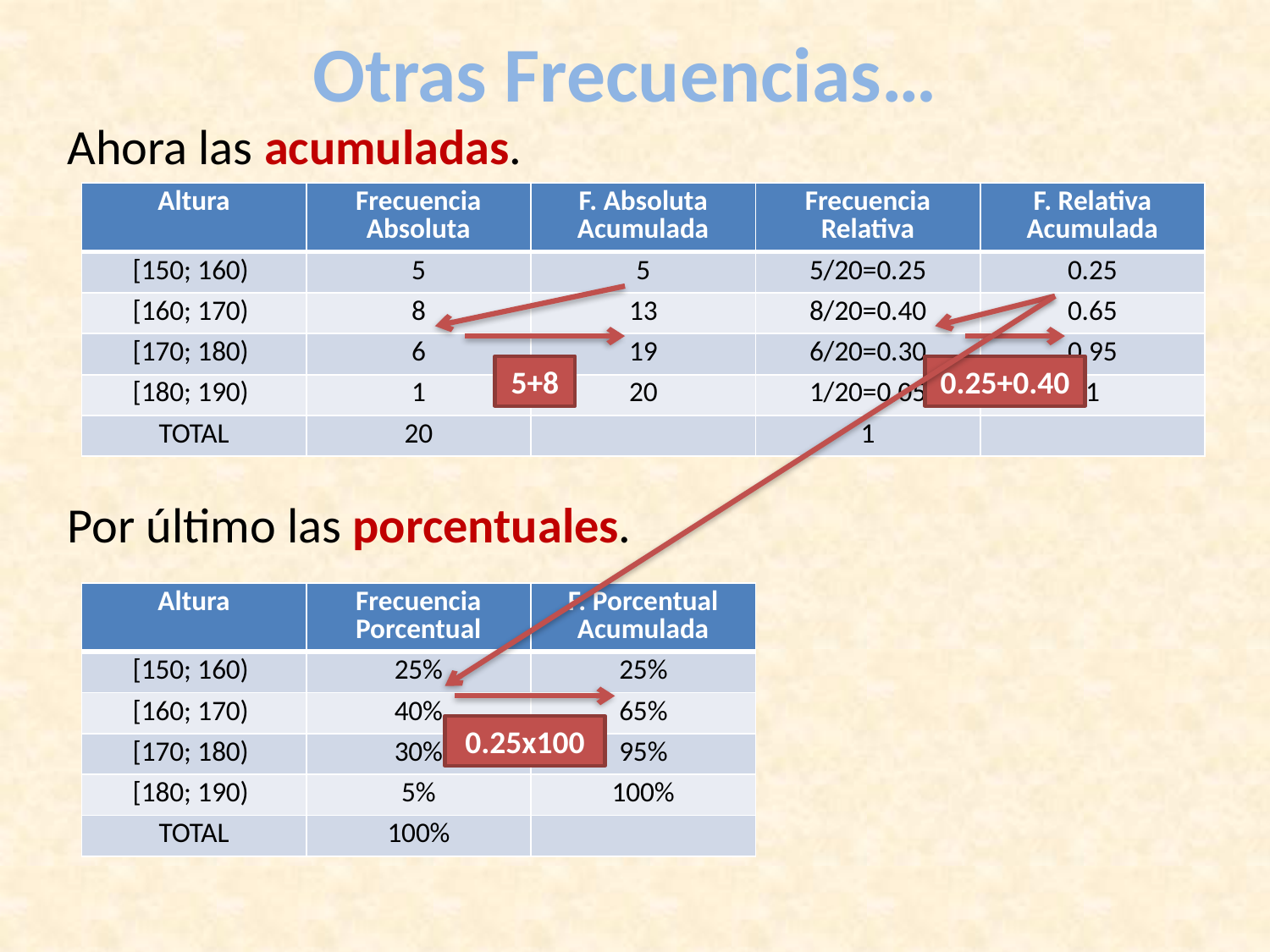

# Otras Frecuencias…
Ahora las acumuladas.

| Altura | Frecuencia Absoluta | F. Absoluta Acumulada | Frecuencia Relativa | F. Relativa Acumulada |
| --- | --- | --- | --- | --- |
| [150; 160) | 5 | 5 | 5/20=0.25 | 0.25 |
| [160; 170) | 8 | 13 | 8/20=0.40 | 0.65 |
| [170; 180) | 6 | 19 | 6/20=0.30 | 0.95 |
| [180; 190) | 1 | 20 | 1/20=0.05 | 1 |
| TOTAL | 20 |  | 1 |  |
5+8
0.25+0.40
Por último las porcentuales.

| Altura | Frecuencia Porcentual | F. Porcentual Acumulada |
| --- | --- | --- |
| [150; 160) | 25% | 25% |
| [160; 170) | 40% | 65% |
| [170; 180) | 30% | 95% |
| [180; 190) | 5% | 100% |
| TOTAL | 100% |  |
0.25x100